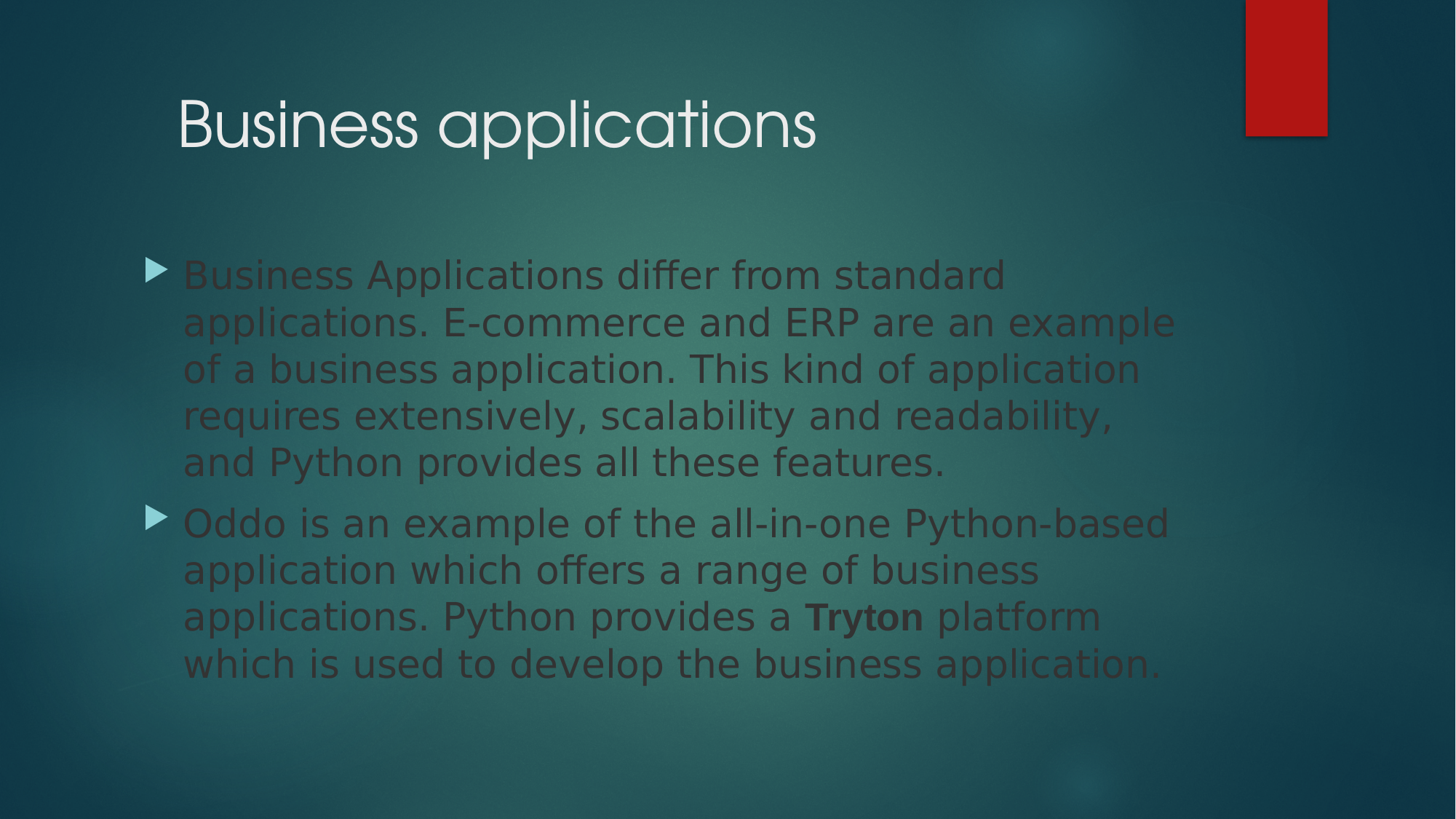

# Business applications
Business Applications differ from standard applications. E-commerce and ERP are an example of a business application. This kind of application requires extensively, scalability and readability, and Python provides all these features.
Oddo is an example of the all-in-one Python-based application which offers a range of business applications. Python provides a Tryton platform which is used to develop the business application.